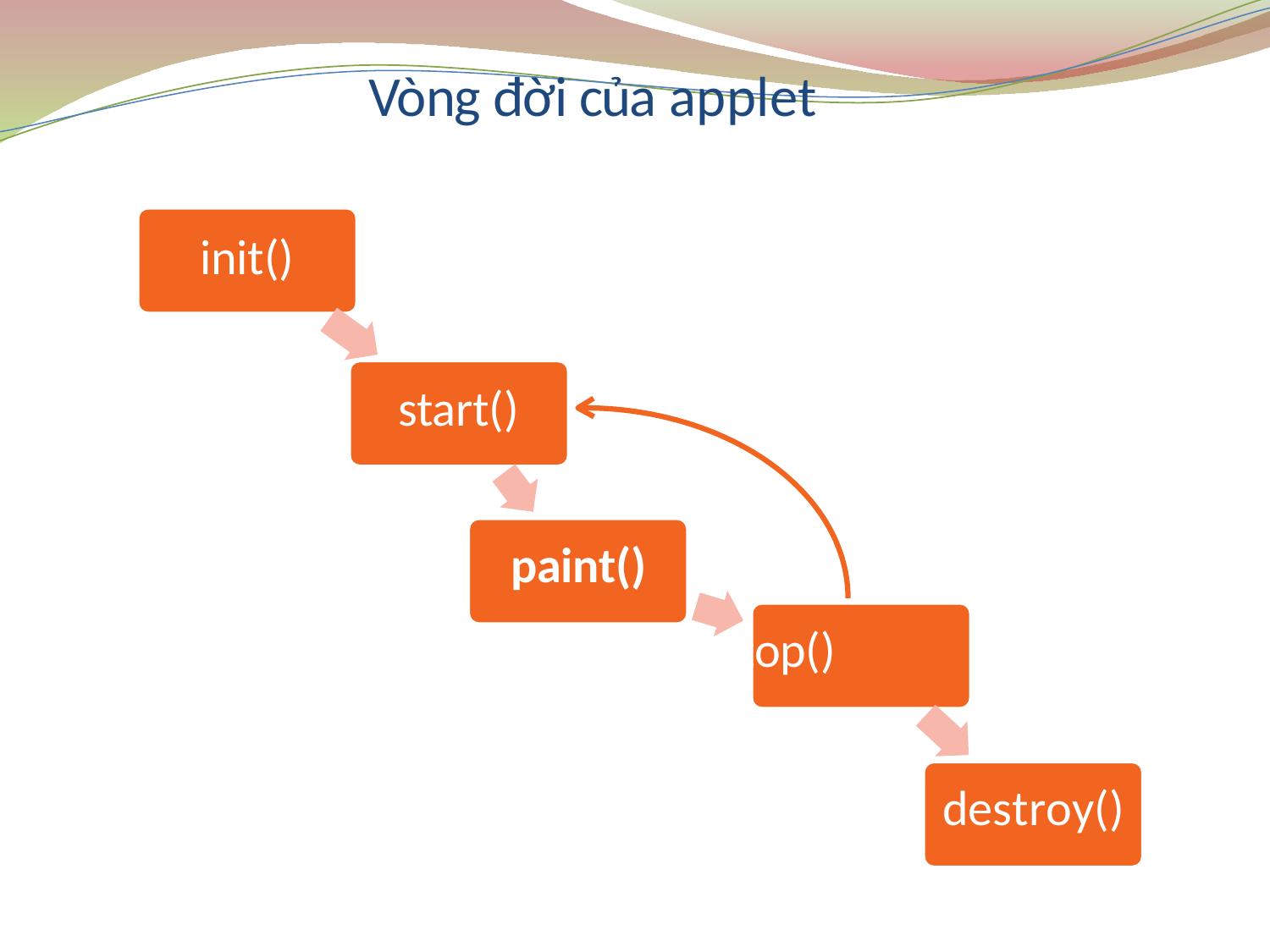

# Vòng đời của applet

init()

start()

paint()
stop()

destroy()